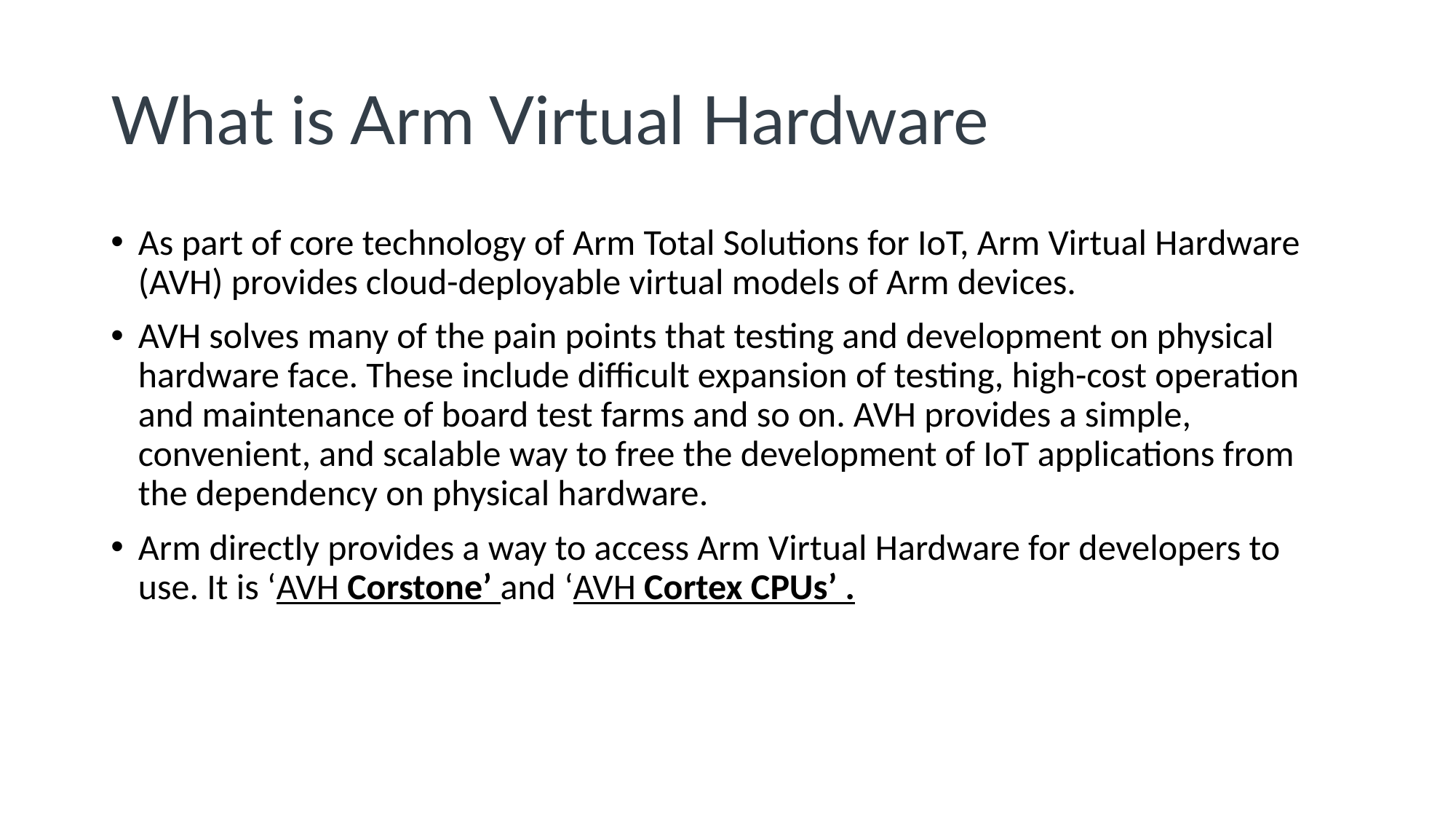

# What is Arm Virtual Hardware
As part of core technology of Arm Total Solutions for IoT, Arm Virtual Hardware (AVH) provides cloud-deployable virtual models of Arm devices.
AVH solves many of the pain points that testing and development on physical hardware face. These include difficult expansion of testing, high-cost operation and maintenance of board test farms and so on. AVH provides a simple, convenient, and scalable way to free the development of IoT applications from the dependency on physical hardware.
Arm directly provides a way to access Arm Virtual Hardware for developers to use. It is ‘AVH Corstone’ and ‘AVH Cortex CPUs’ .